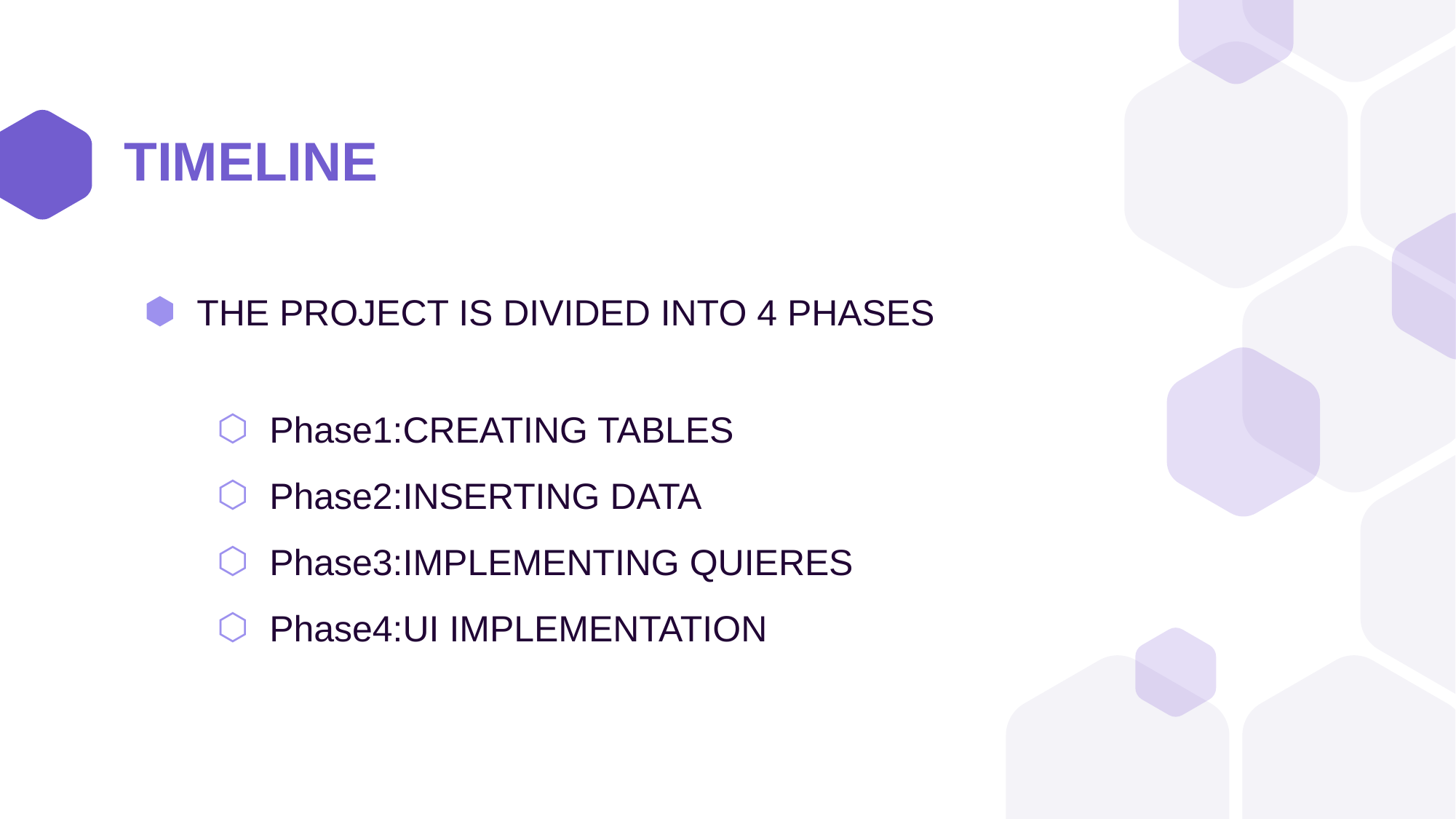

# TIMELINE

THE PROJECT IS DIVIDED INTO 4 PHASES

Phase1:CREATING TABLES
Phase2:INSERTING DATA
Phase3:IMPLEMENTING QUIERES
Phase4:UI IMPLEMENTATION